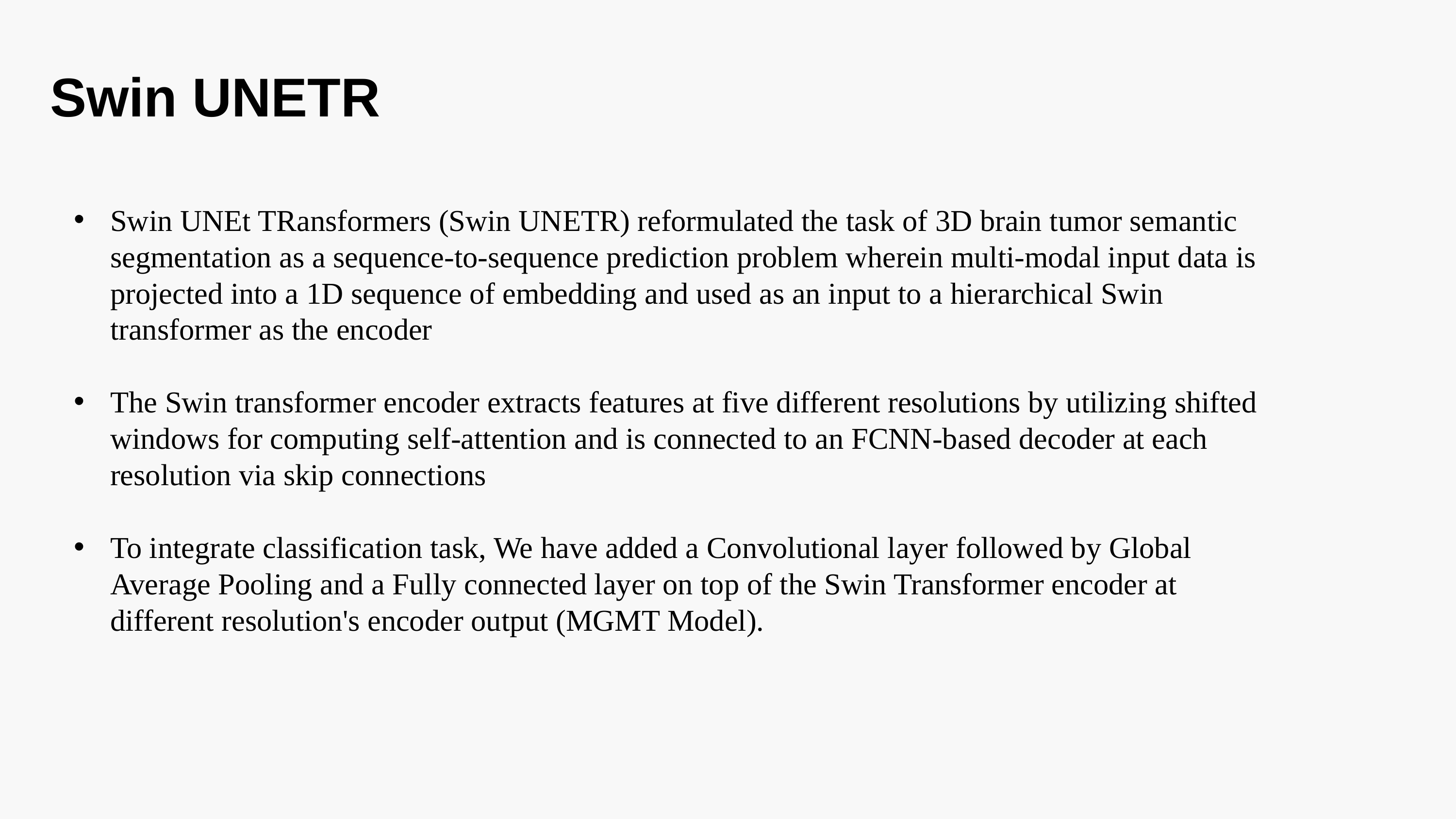

Swin UNETR
Swin UNEt TRansformers (Swin UNETR) reformulated the task of 3D brain tumor semantic segmentation as a sequence-to-sequence prediction problem wherein multi-modal input data is projected into a 1D sequence of embedding and used as an input to a hierarchical Swin transformer as the encoder

The Swin transformer encoder extracts features at five different resolutions by utilizing shifted windows for computing self-attention and is connected to an FCNN-based decoder at each resolution via skip connections

To integrate classification task, We have added a Convolutional layer followed by Global Average Pooling and a Fully connected layer on top of the Swin Transformer encoder at different resolution's encoder output (MGMT Model).